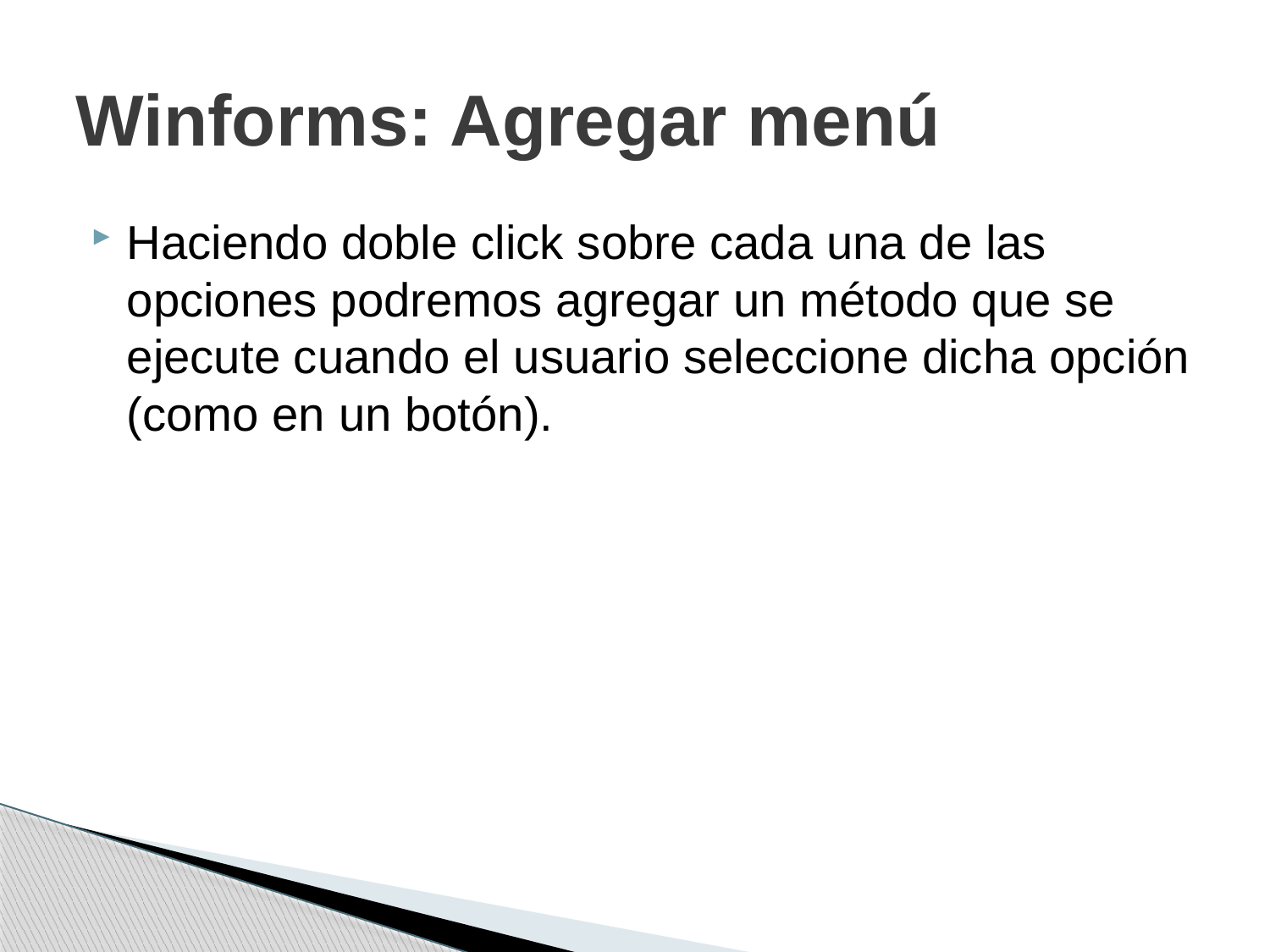

# Winforms: Agregar menú
Haciendo doble click sobre cada una de las opciones podremos agregar un método que se ejecute cuando el usuario seleccione dicha opción (como en un botón).